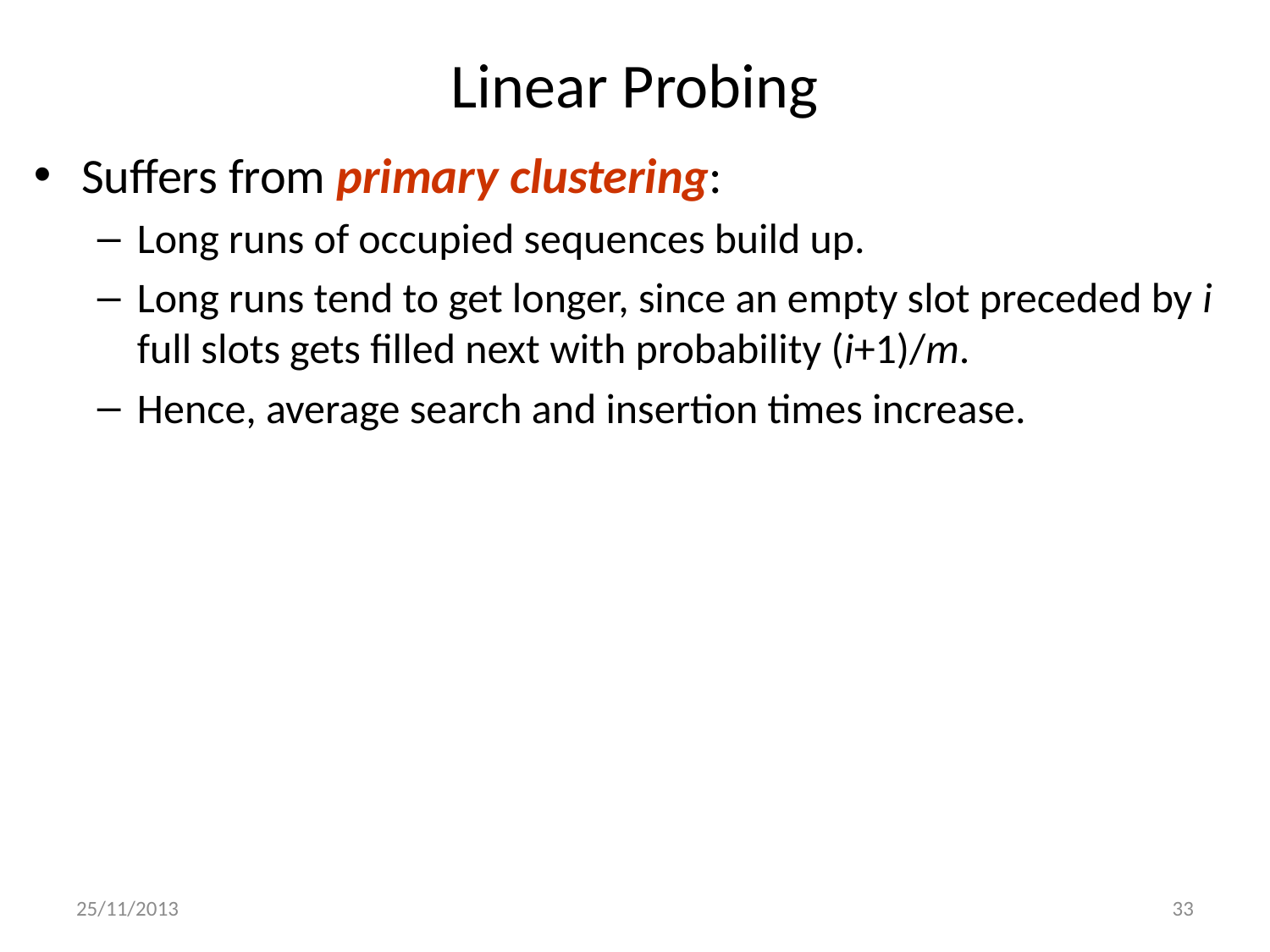

# Linear Probing
Suffers from primary clustering:
Long runs of occupied sequences build up.
Long runs tend to get longer, since an empty slot preceded by i full slots gets filled next with probability (i+1)/m.
Hence, average search and insertion times increase.

25/11/2013
33